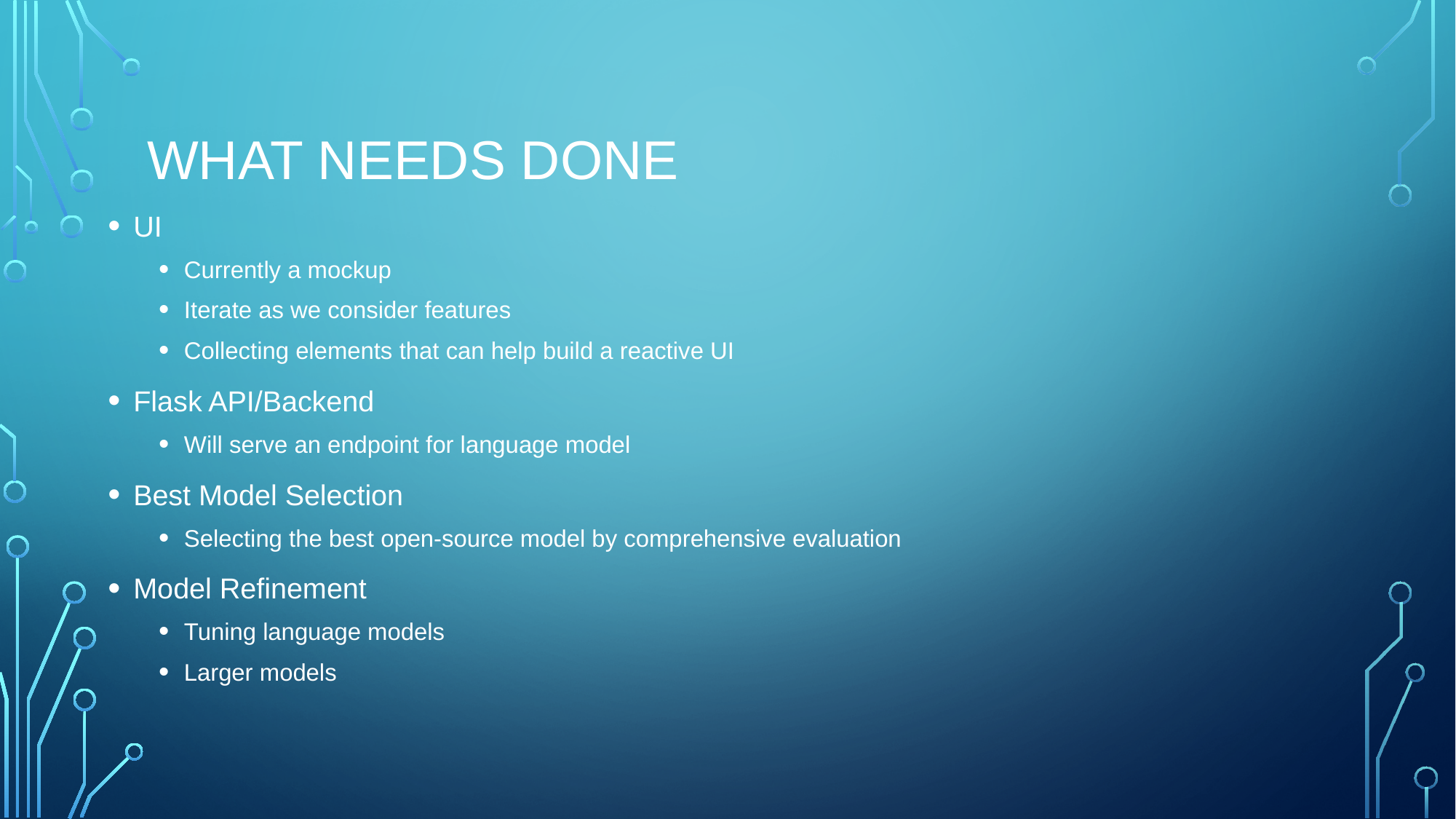

# What needs done
UI
Currently a mockup
Iterate as we consider features
Collecting elements that can help build a reactive UI
Flask API/Backend
Will serve an endpoint for language model
Best Model Selection
Selecting the best open-source model by comprehensive evaluation
Model Refinement
Tuning language models
Larger models